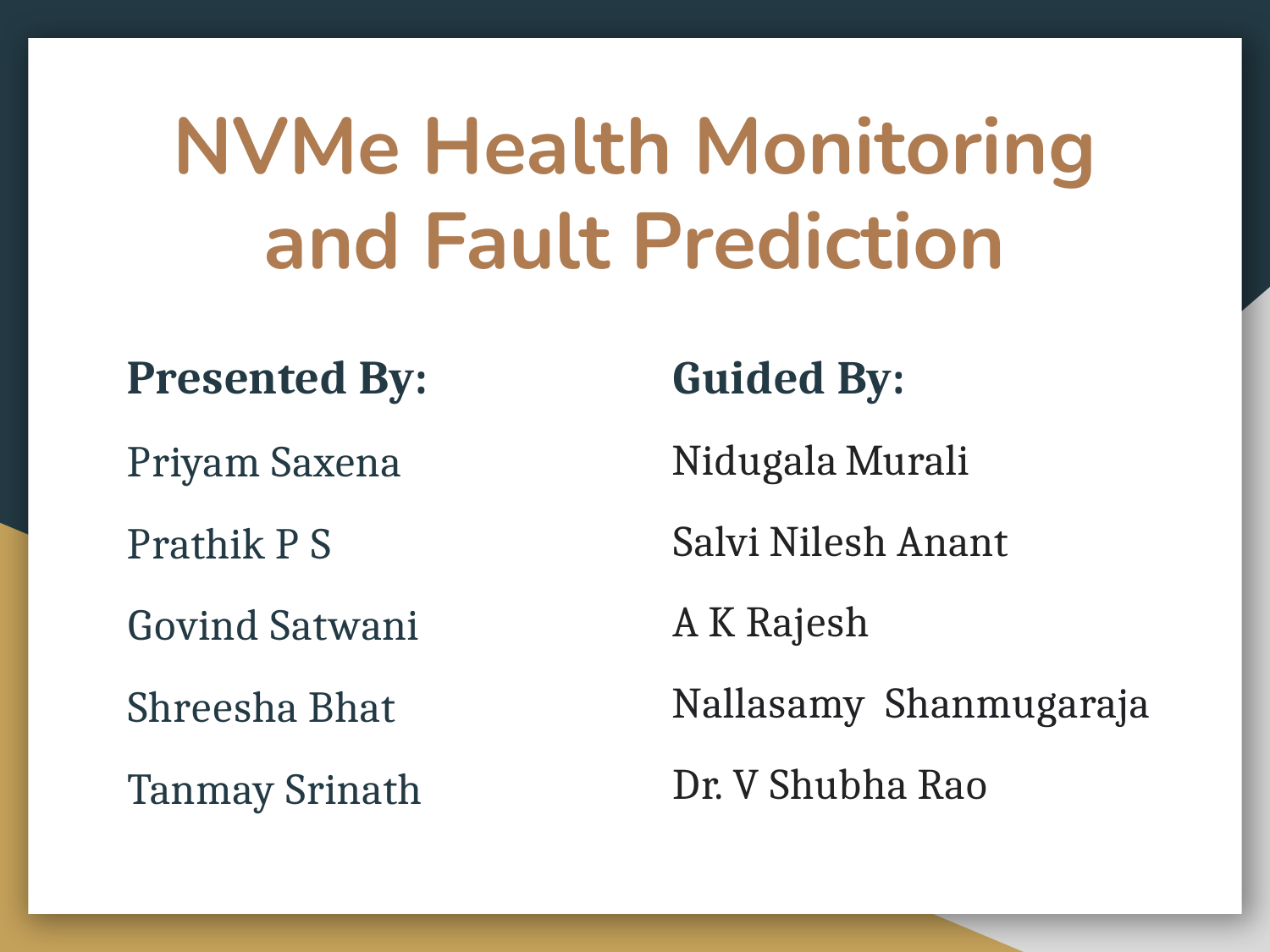

# NVMe Health Monitoring and Fault Prediction
Presented By:
Priyam Saxena
Prathik P S
Govind Satwani
Shreesha Bhat
Tanmay Srinath
Guided By:
Nidugala Murali
Salvi Nilesh Anant
A K Rajesh
Nallasamy  Shanmugaraja
Dr. V Shubha Rao